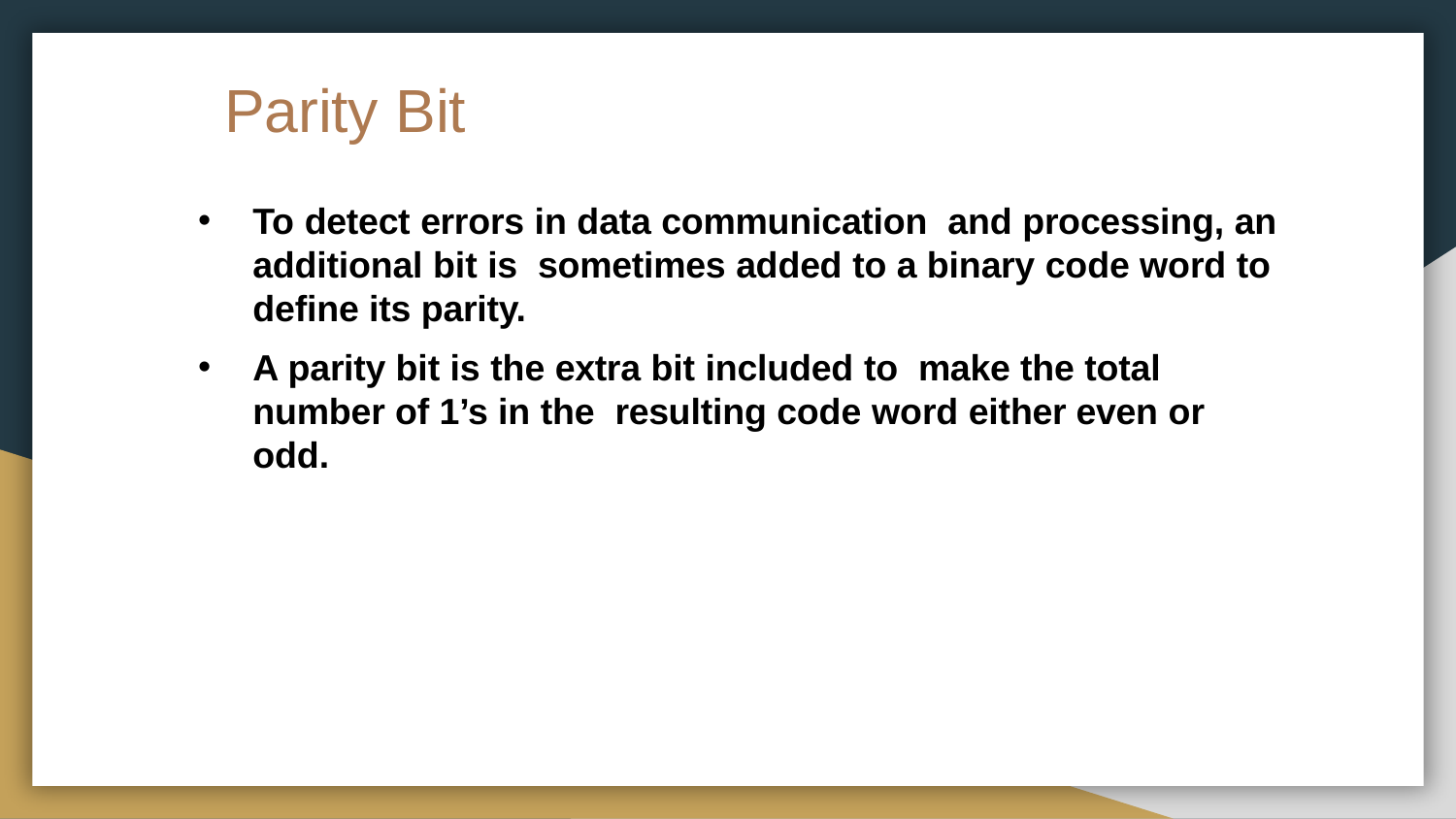

# Parity Bit
To detect errors in data communication  and processing, an additional bit is  sometimes added to a binary code word to  define its parity.
A parity bit is the extra bit included to  make the total number of 1’s in the  resulting code word either even or odd.